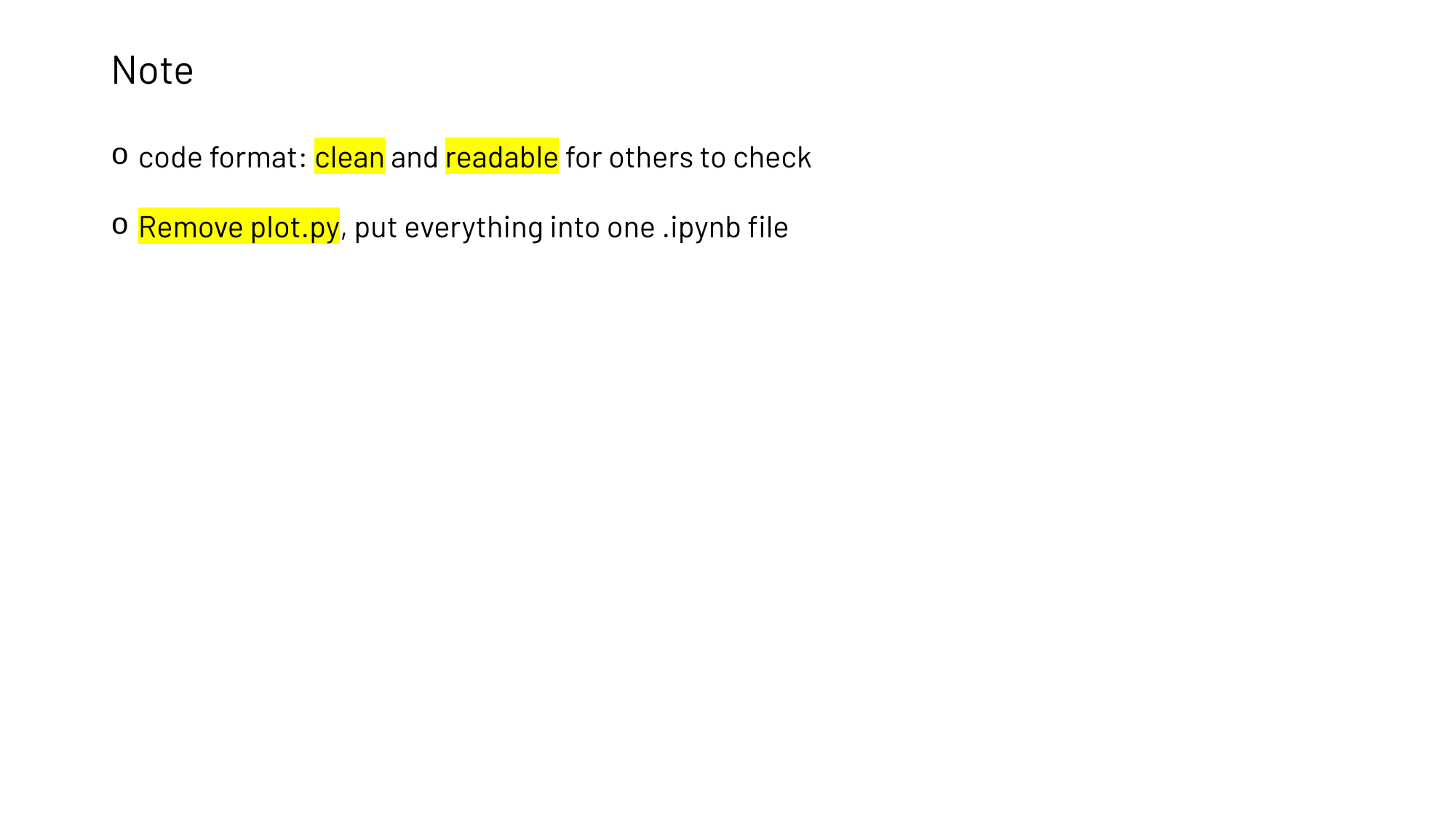

# Note
code format: clean and readable for others to check
Remove plot.py, put everything into one .ipynb file